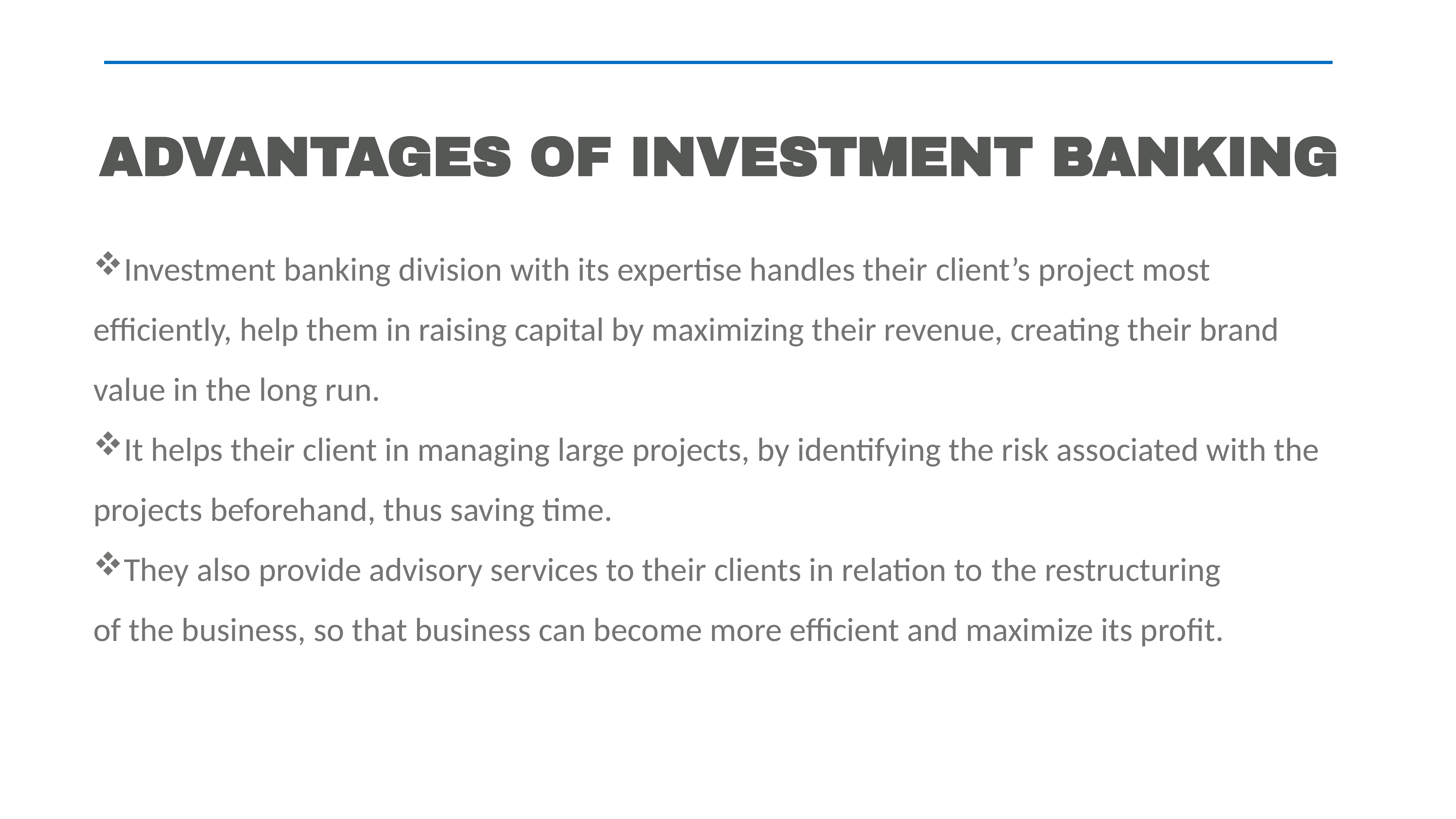

ADVANTAGES OF INVESTMENT BANKING
Investment banking division with its expertise handles their client’s project most efficiently, help them in raising capital by maximizing their revenue, creating their brand value in the long run.
It helps their client in managing large projects, by identifying the risk associated with the projects beforehand, thus saving time.
They also provide advisory services to their clients in relation to the restructuring of the business, so that business can become more efficient and maximize its profit.